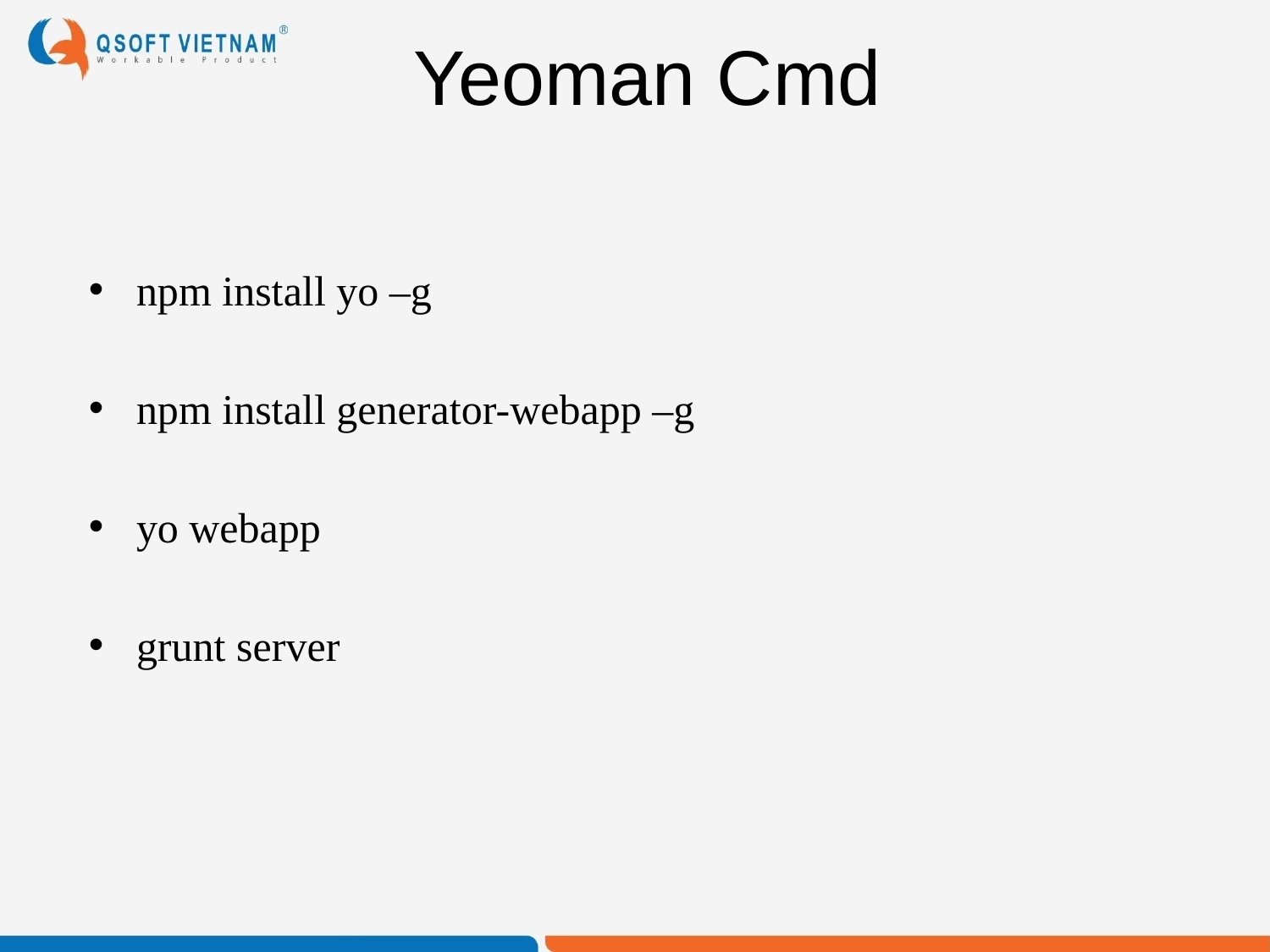

# Yeoman Cmd
npm install yo –g

npm install generator-webapp –g

yo webapp

grunt server